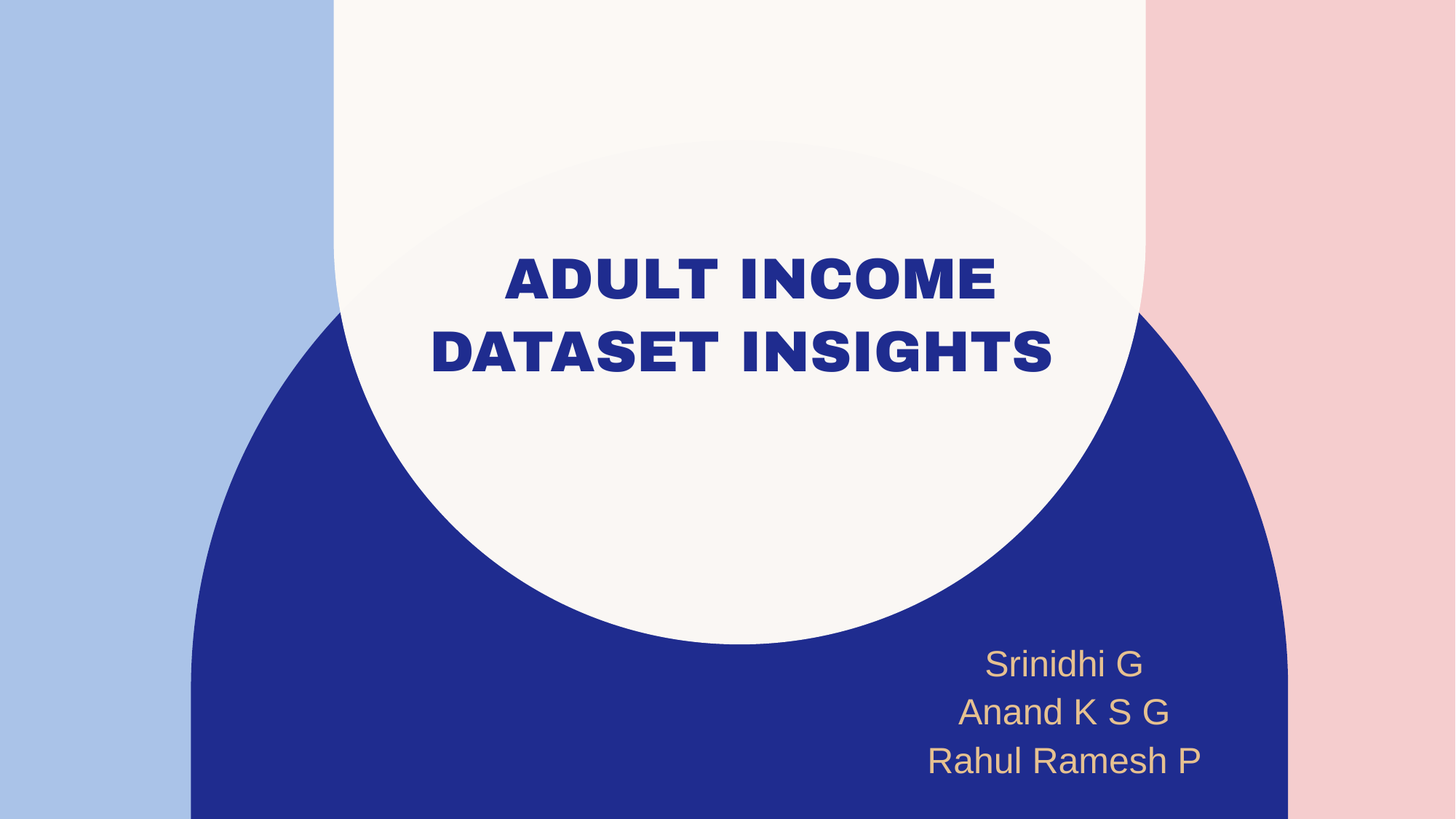

# Adult Income Dataset Insights
Srinidhi G
Anand K S G
Rahul Ramesh P​